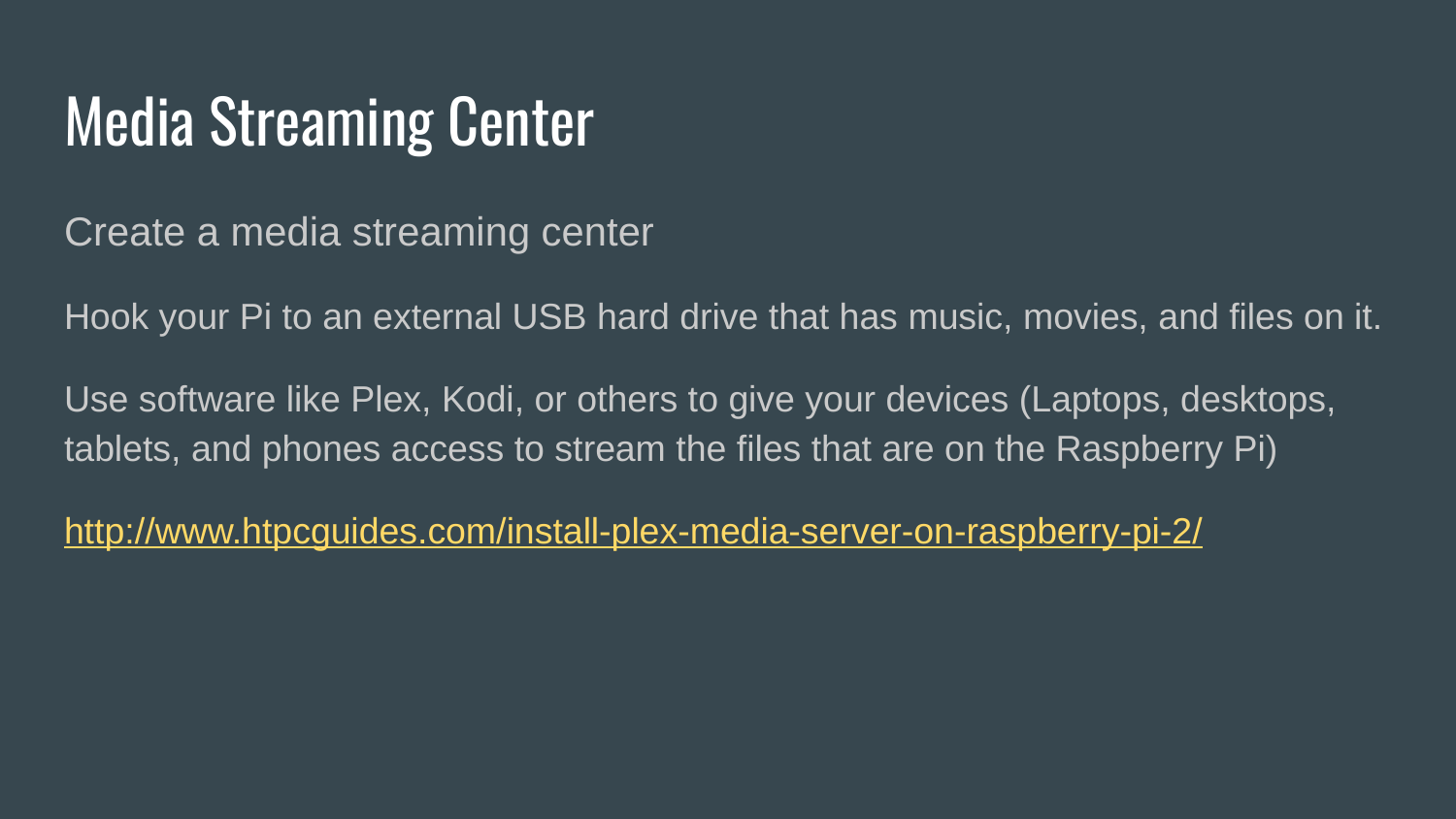

# Media Streaming Center
Create a media streaming center
Hook your Pi to an external USB hard drive that has music, movies, and files on it.
Use software like Plex, Kodi, or others to give your devices (Laptops, desktops, tablets, and phones access to stream the files that are on the Raspberry Pi)
http://www.htpcguides.com/install-plex-media-server-on-raspberry-pi-2/